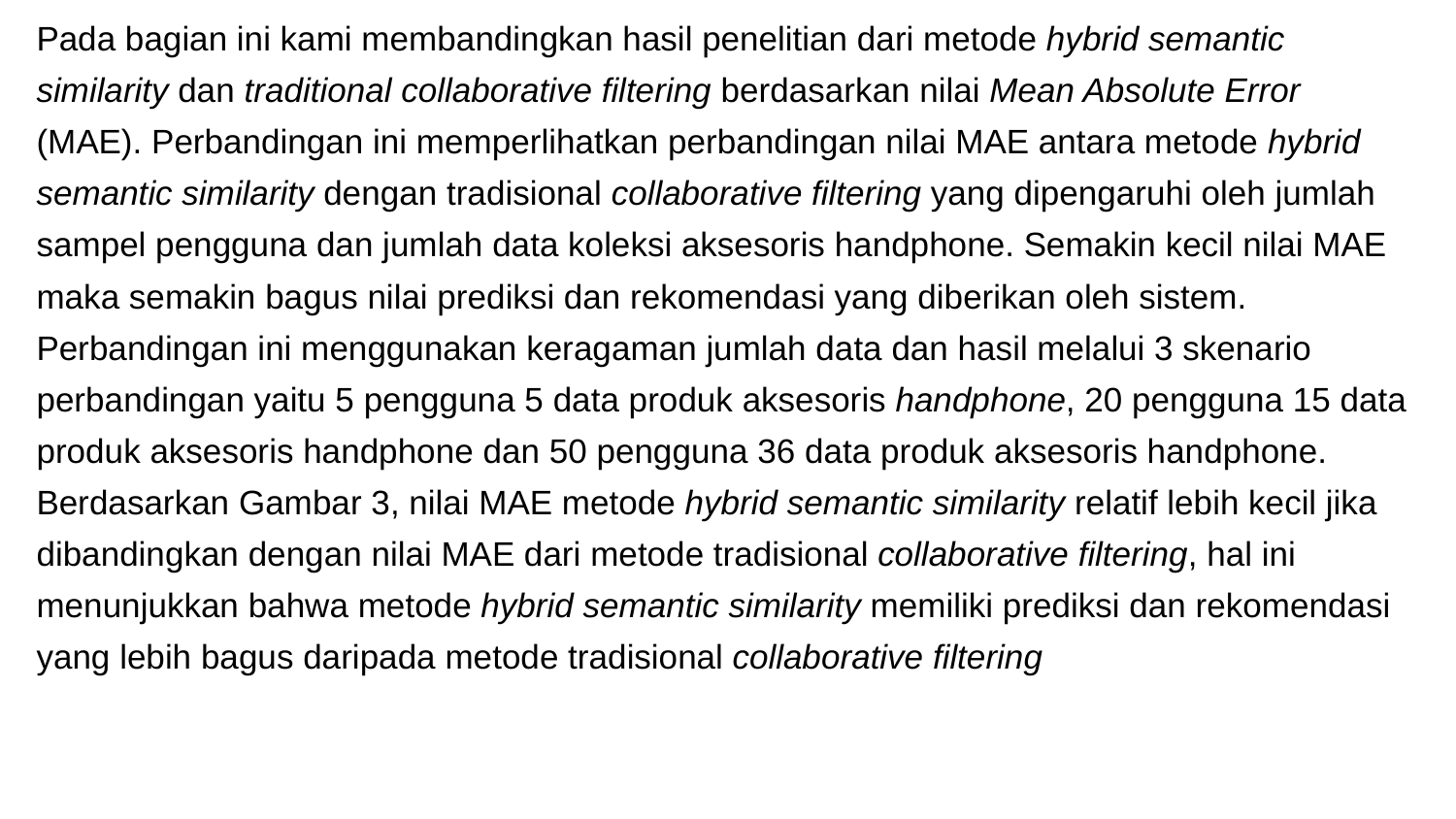

Pada bagian ini kami membandingkan hasil penelitian dari metode hybrid semantic
similarity dan traditional collaborative filtering berdasarkan nilai Mean Absolute Error
(MAE). Perbandingan ini memperlihatkan perbandingan nilai MAE antara metode hybrid
semantic similarity dengan tradisional collaborative filtering yang dipengaruhi oleh jumlah
sampel pengguna dan jumlah data koleksi aksesoris handphone. Semakin kecil nilai MAE
maka semakin bagus nilai prediksi dan rekomendasi yang diberikan oleh sistem.
Perbandingan ini menggunakan keragaman jumlah data dan hasil melalui 3 skenario
perbandingan yaitu 5 pengguna 5 data produk aksesoris handphone, 20 pengguna 15 data
produk aksesoris handphone dan 50 pengguna 36 data produk aksesoris handphone.
Berdasarkan Gambar 3, nilai MAE metode hybrid semantic similarity relatif lebih kecil jika
dibandingkan dengan nilai MAE dari metode tradisional collaborative filtering, hal ini
menunjukkan bahwa metode hybrid semantic similarity memiliki prediksi dan rekomendasi
yang lebih bagus daripada metode tradisional collaborative filtering